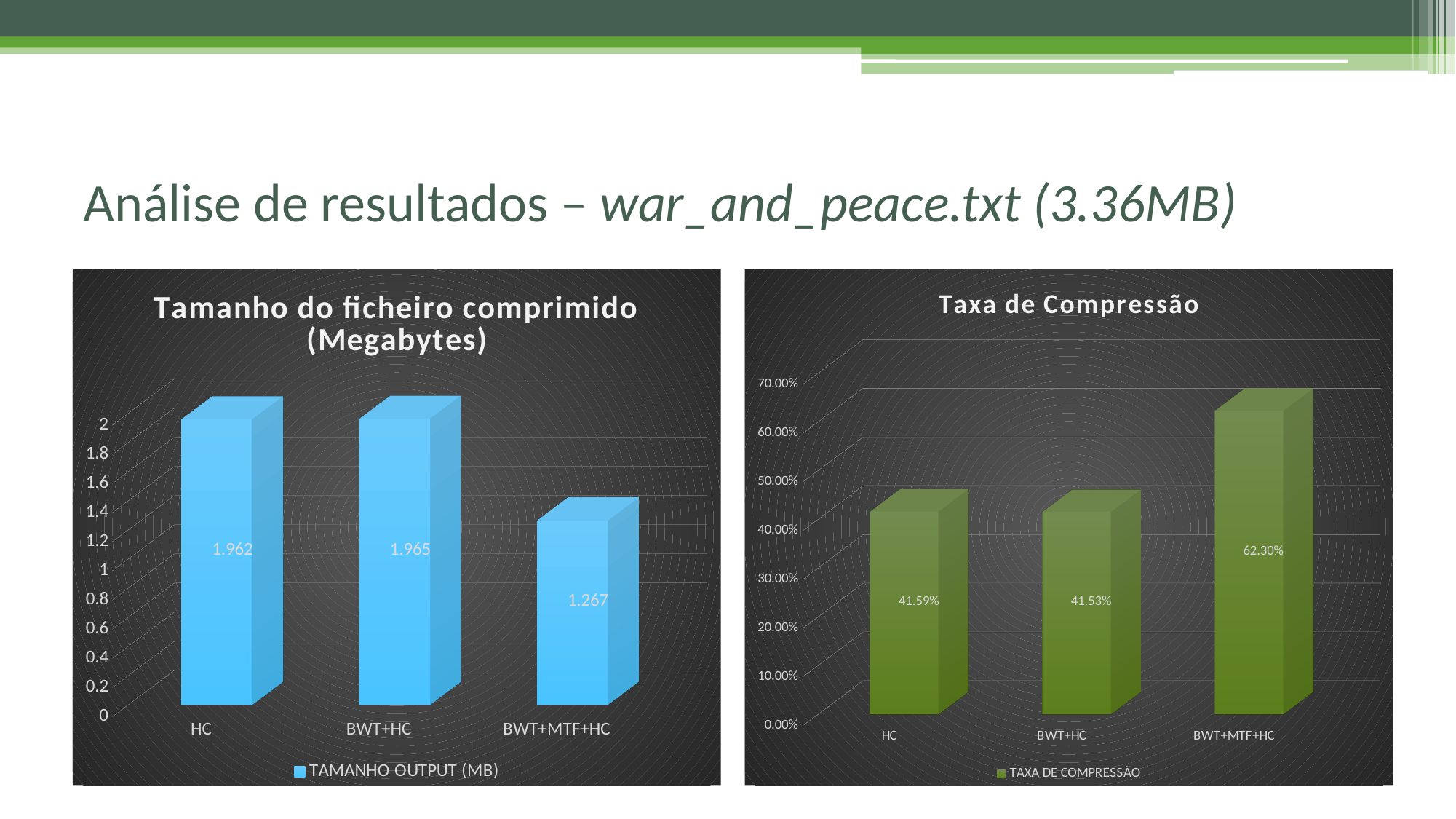

# Análise de resultados – war_and_peace.txt (3.36MB)

[unsupported chart]

[unsupported chart]